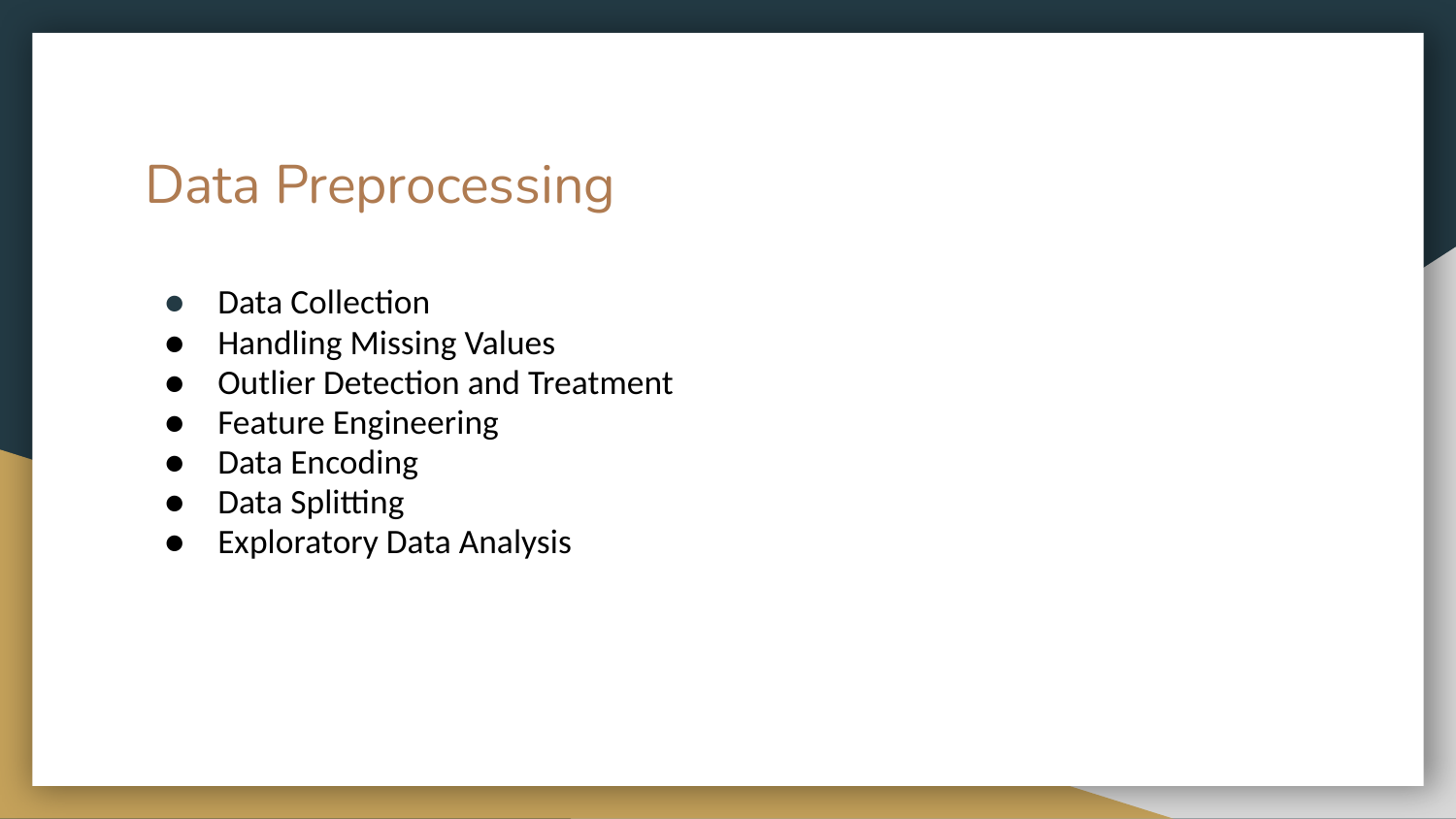

# Data Preprocessing
Data Collection
Handling Missing Values
Outlier Detection and Treatment
Feature Engineering
Data Encoding
Data Splitting
Exploratory Data Analysis